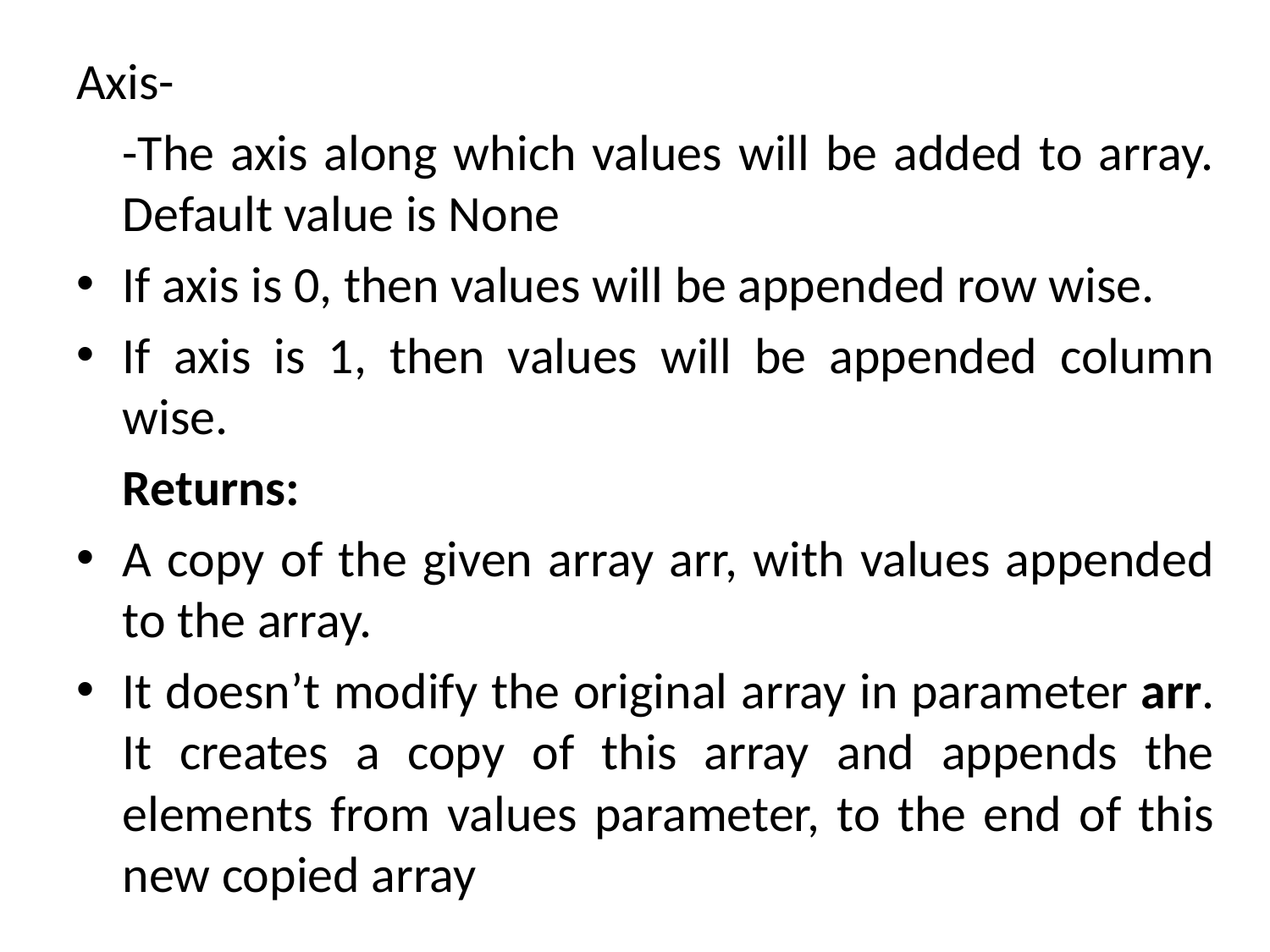

Axis-
	-The axis along which values will be added to array. Default value is None
If axis is 0, then values will be appended row wise.
If axis is 1, then values will be appended column wise.
	Returns:
A copy of the given array arr, with values appended to the array.
It doesn’t modify the original array in parameter arr. It creates a copy of this array and appends the elements from values parameter, to the end of this new copied array